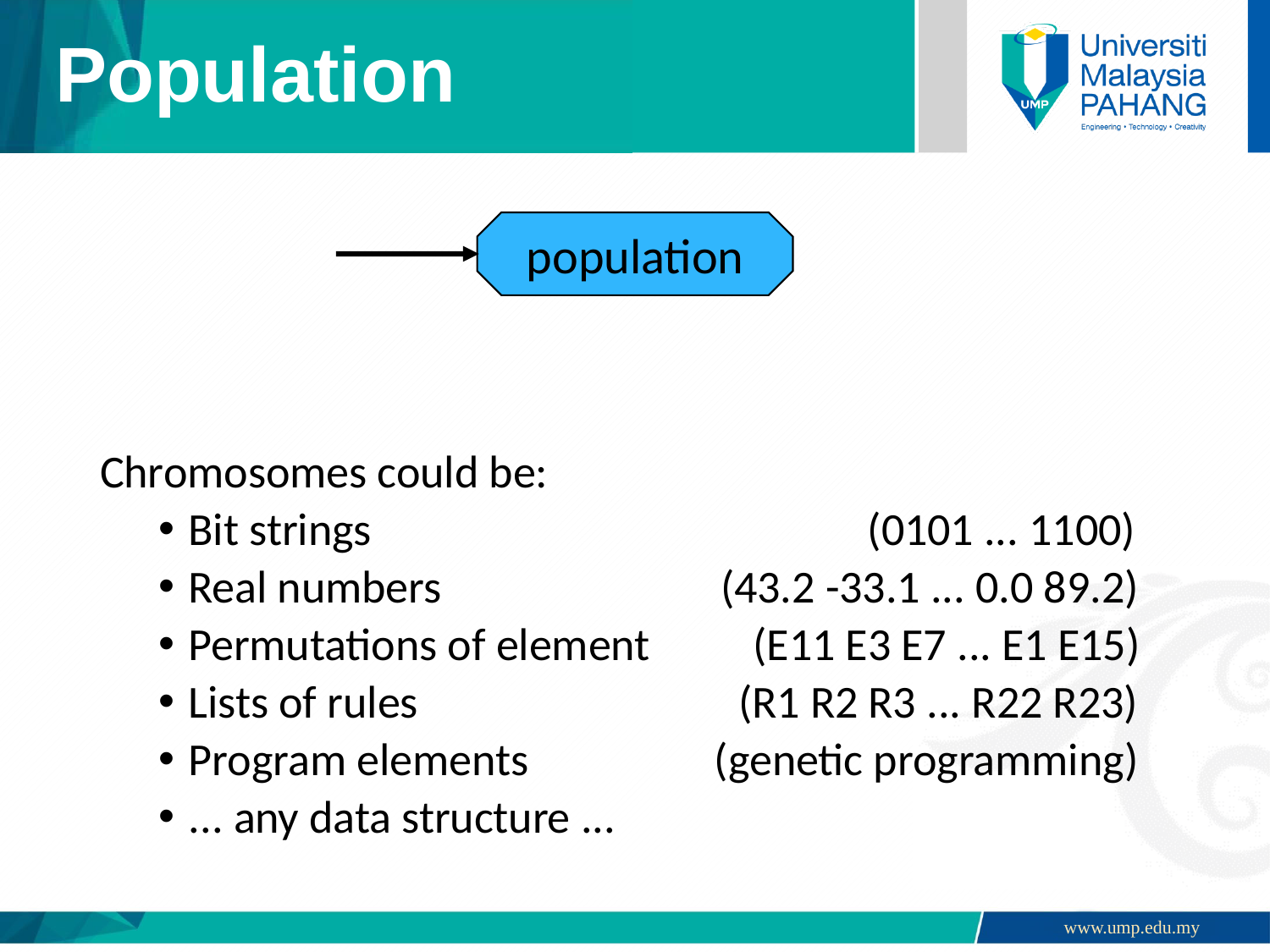

# Population

Chromosomes could be:
Bit strings                                                (0101 ... 1100)
Real numbers                           (43.2 -33.1 ... 0.0 89.2)
Permutations of element          (E11 E3 E7 ... E1 E15)
Lists of rules                               (R1 R2 R3 ... R22 R23)
Program elements                  (genetic programming)
... any data structure ...
population